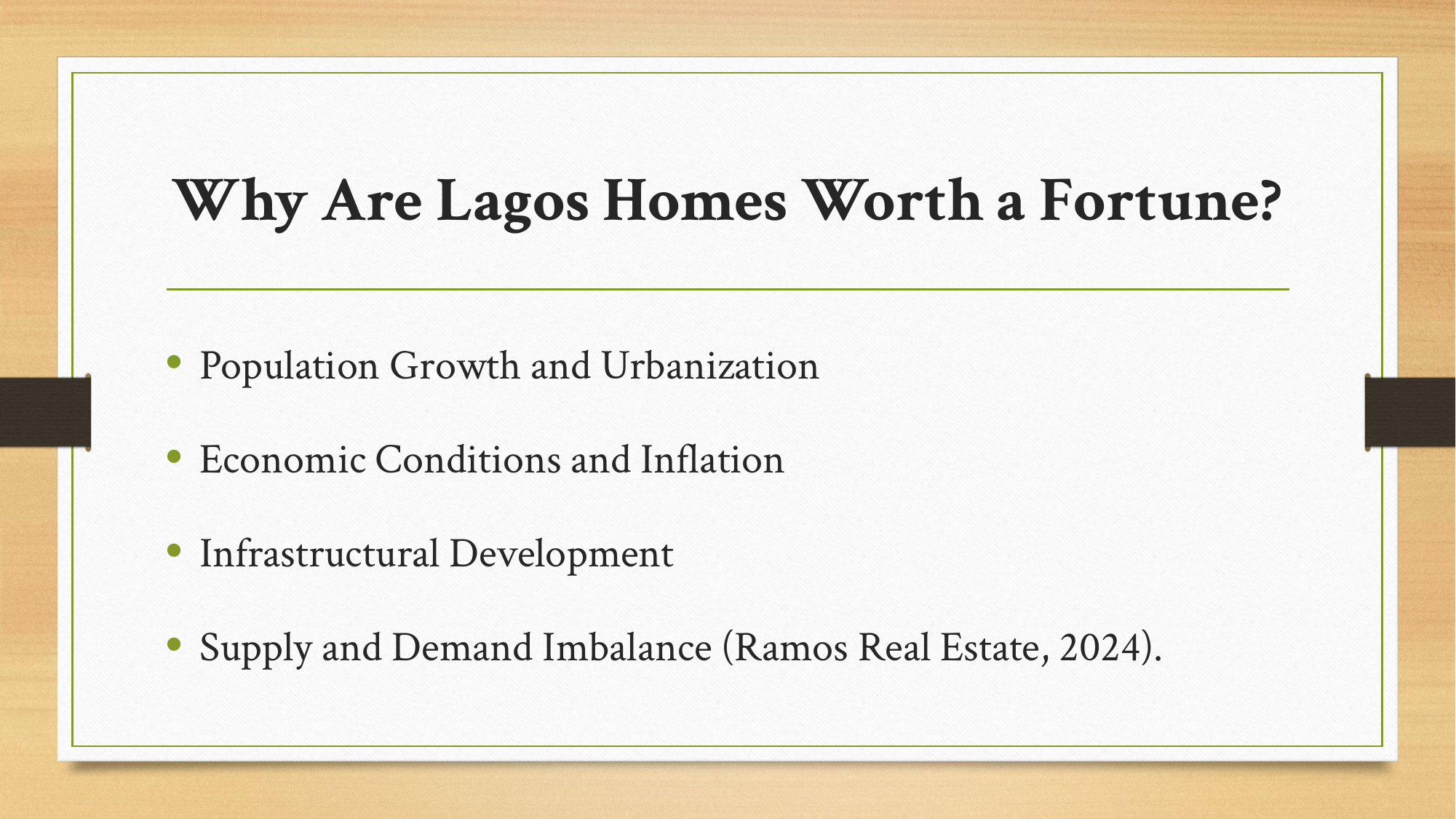

# Why Are Lagos Homes Worth a Fortune?
Population Growth and Urbanization
Economic Conditions and Inflation
Infrastructural Development
Supply and Demand Imbalance (Ramos Real Estate, 2024).